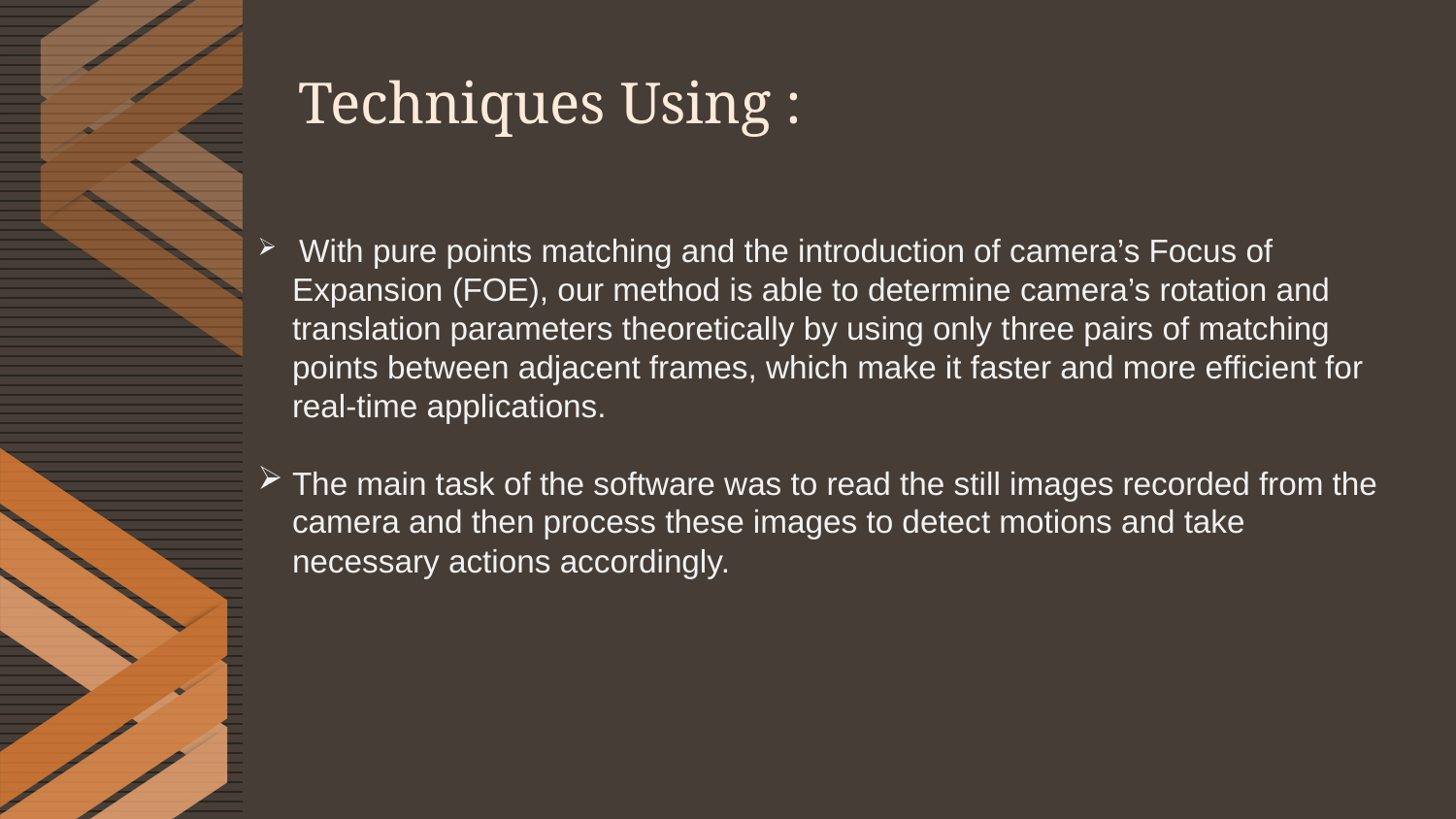

# Techniques Using :
 With pure points matching and the introduction of camera’s Focus of Expansion (FOE), our method is able to determine camera’s rotation and translation parameters theoretically by using only three pairs of matching points between adjacent frames, which make it faster and more efficient for real-time applications.

The main task of the software was to read the still images recorded from the camera and then process these images to detect motions and take necessary actions accordingly.